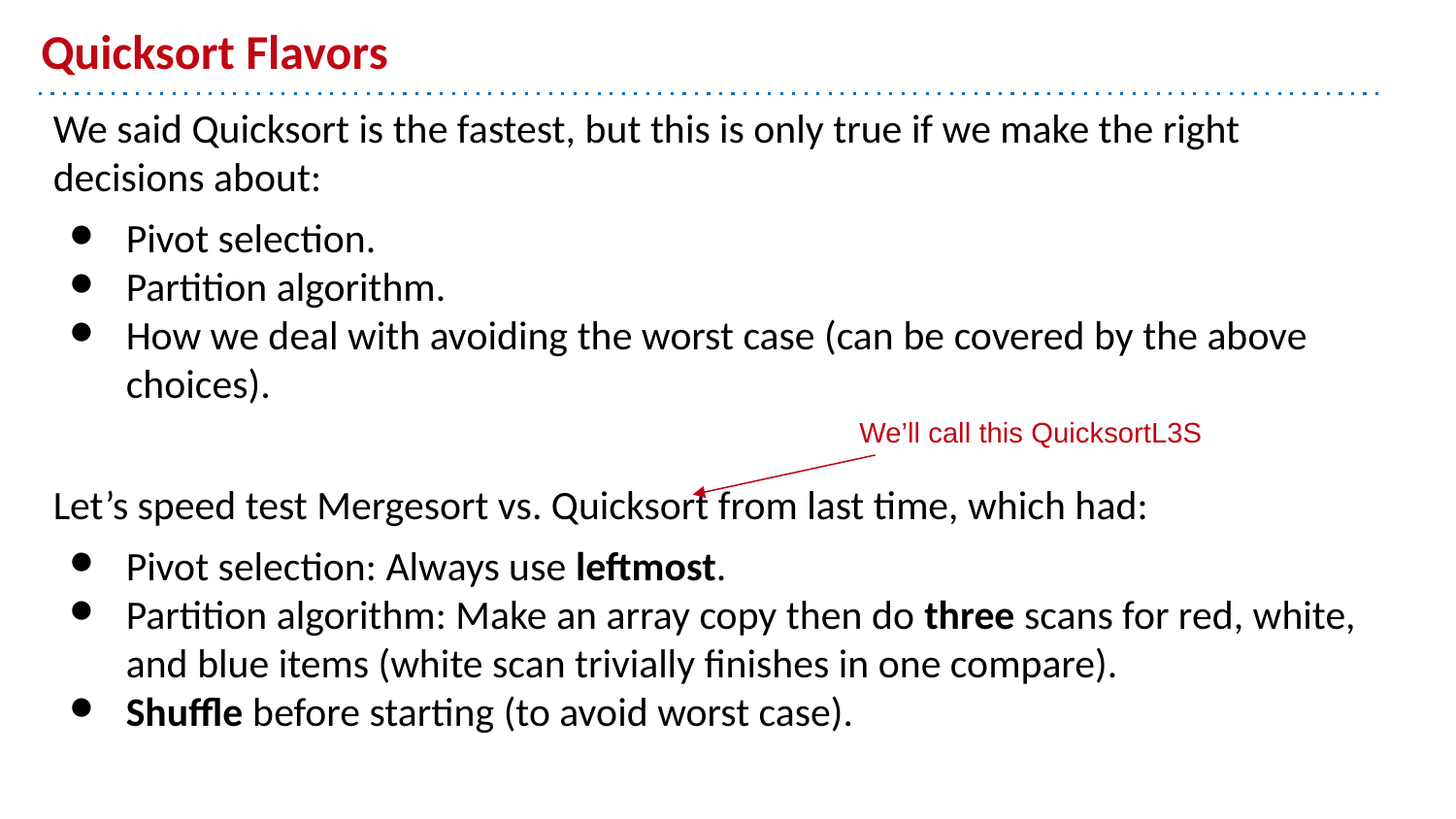

# Quicksort Flavors
We said Quicksort is the fastest, but this is only true if we make the right decisions about:
Pivot selection.
Partition algorithm.
How we deal with avoiding the worst case (can be covered by the above choices).

Let’s speed test Mergesort vs. Quicksort from last time, which had:
Pivot selection: Always use leftmost.
Partition algorithm: Make an array copy then do three scans for red, white, and blue items (white scan trivially finishes in one compare).
Shuffle before starting (to avoid worst case).
We’ll call this QuicksortL3S